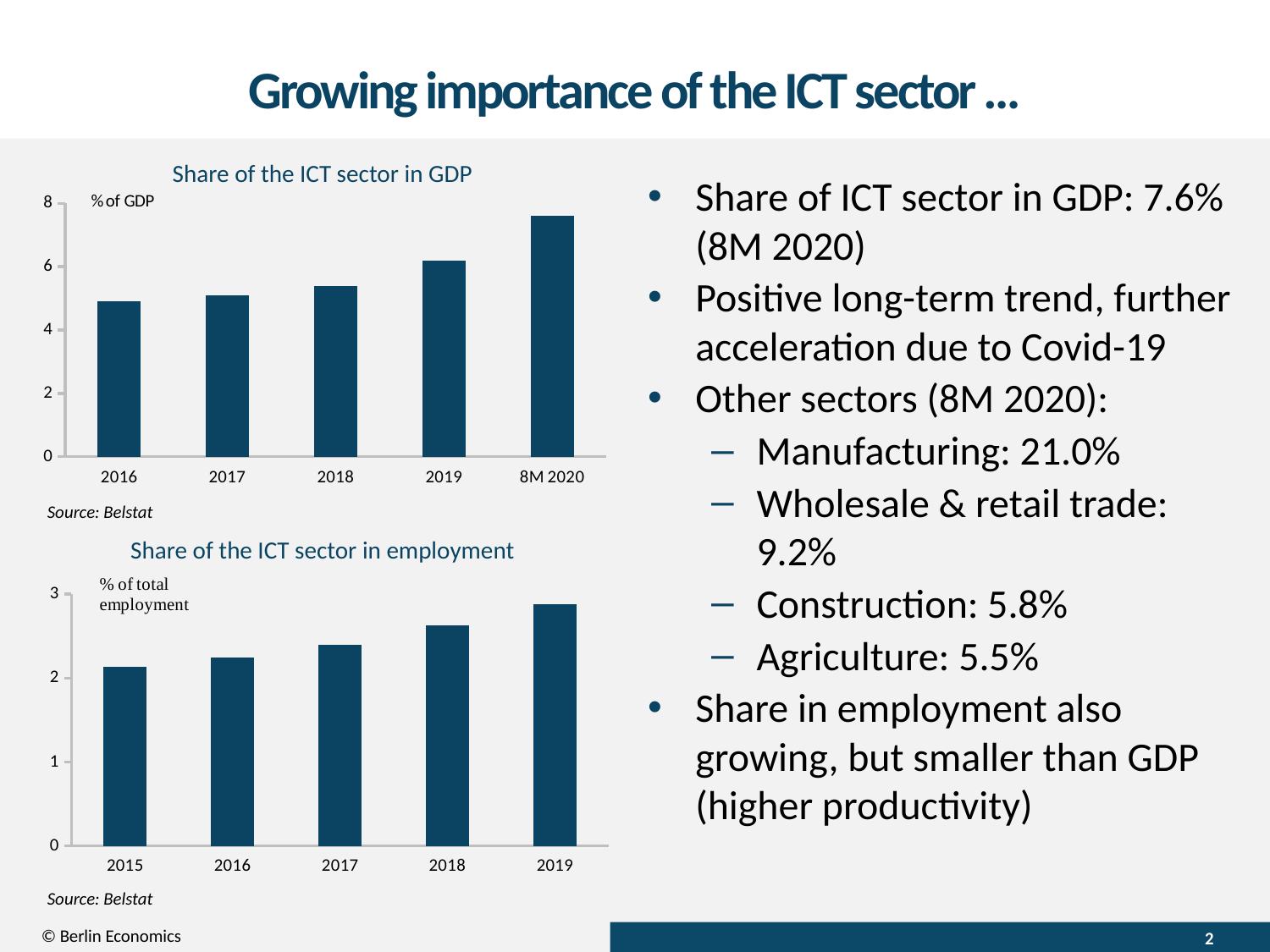

# Growing importance of the ICT sector …
Share of the ICT sector in GDP
Share of ICT sector in GDP: 7.6% (8M 2020)
Positive long-term trend, further acceleration due to Covid-19
Other sectors (8M 2020):
Manufacturing: 21.0%
Wholesale & retail trade: 9.2%
Construction: 5.8%
Agriculture: 5.5%
Share in employment also growing, but smaller than GDP (higher productivity)

### Chart

| Category |  |
|---|---|
| 2016 | 4.9 |
| 2017 | 5.1 |
| 2018 | 5.4 |
| 2019 | 6.2 |
| 8M 2020 | 7.6 |
Source: Belstat
Share of the ICT sector in employment

### Chart

| Category |  |
|---|---|
| 2015 | 2.1374555160142346 |
| 2016 | 2.242549424609029 |
| 2017 | 2.400312385152517 |
| 2018 | 2.6256944604532153 |
| 2019 | 2.881731346038485 |
Source: Belstat
2